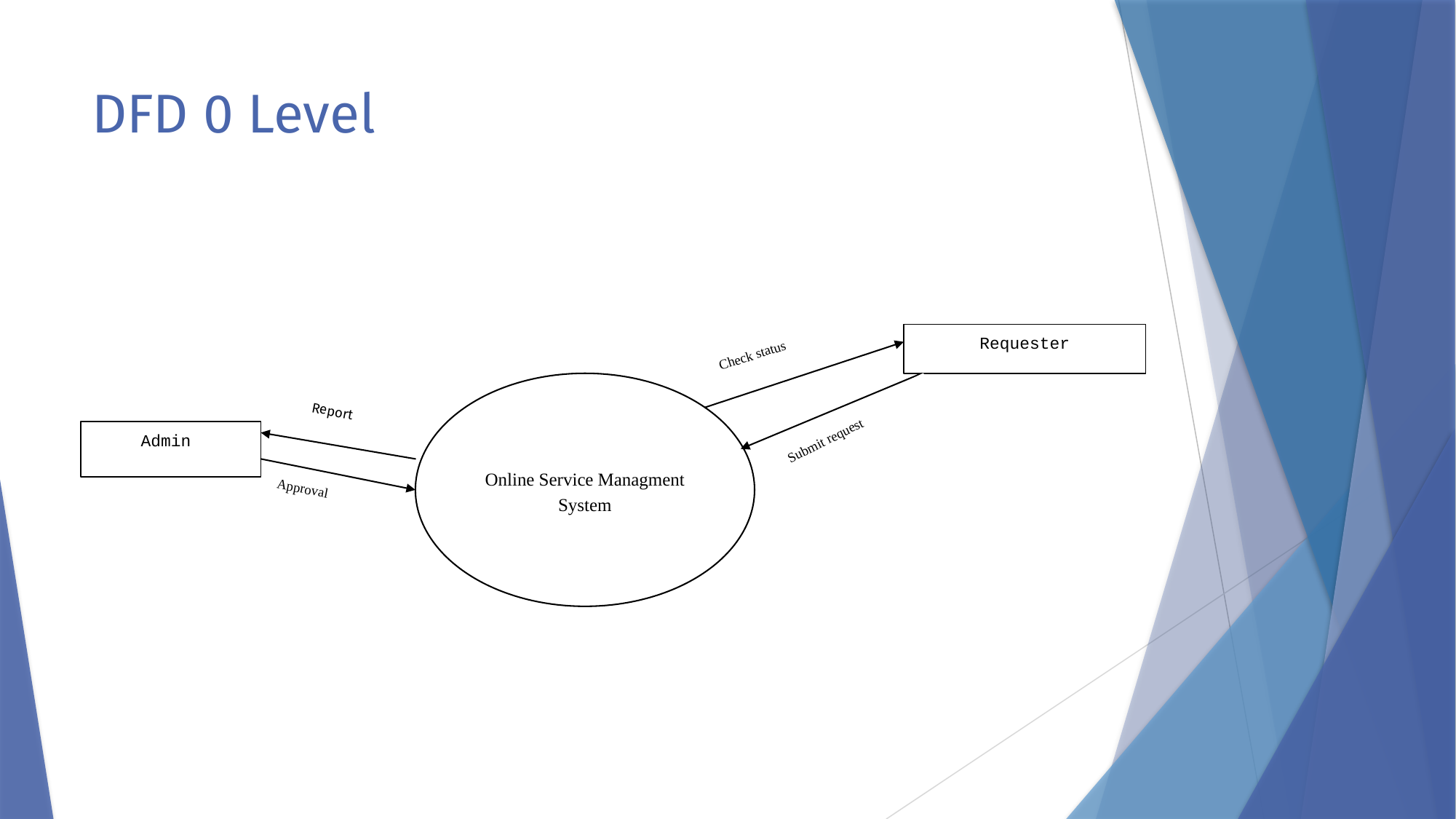

# DFD 0 Level
Requester
Check status
Online Service Managment System
Report
Submit request
Admin
Approval